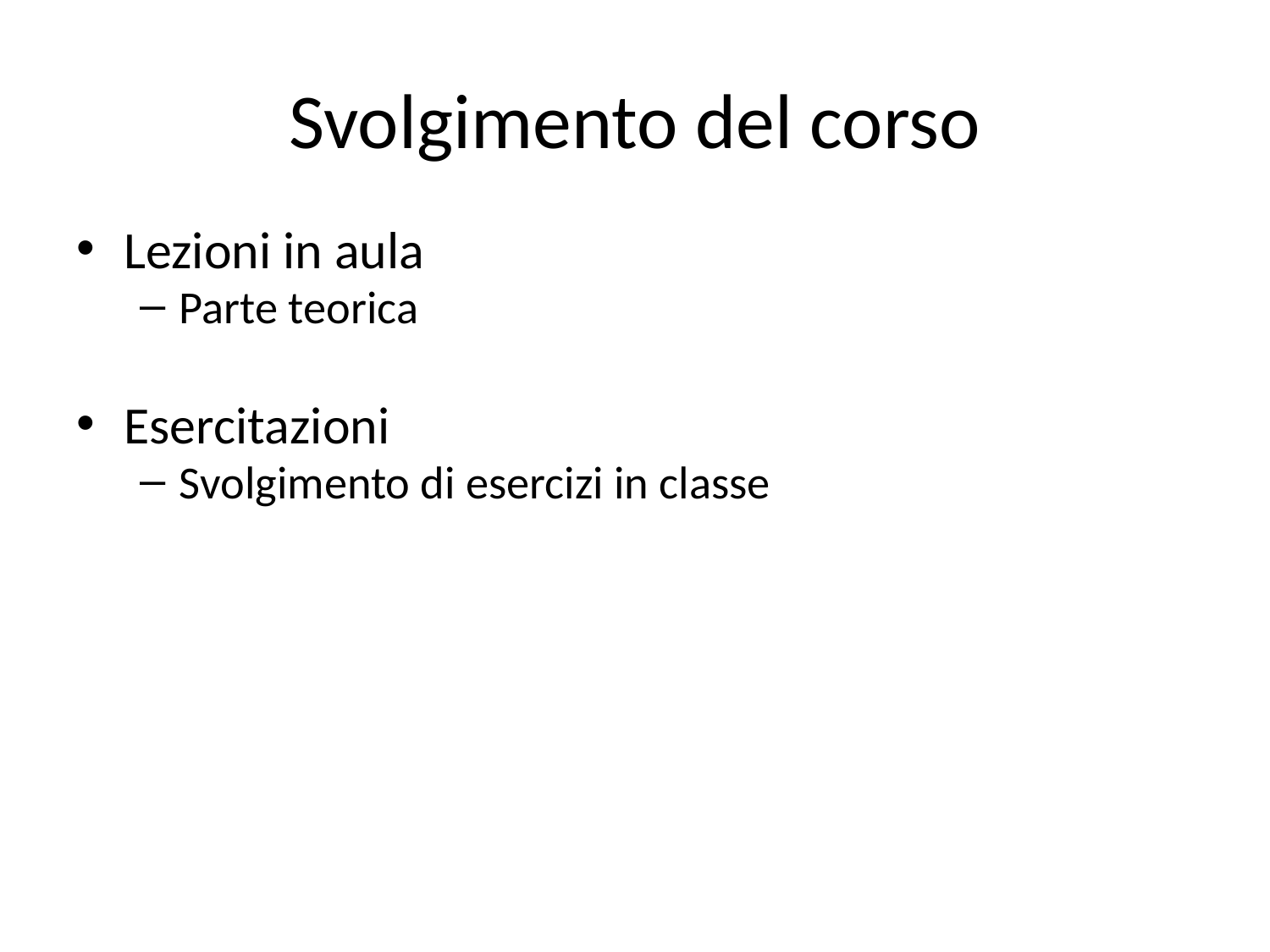

# Svolgimento del corso
Lezioni in aula
Parte teorica

Esercitazioni
Svolgimento di esercizi in classe